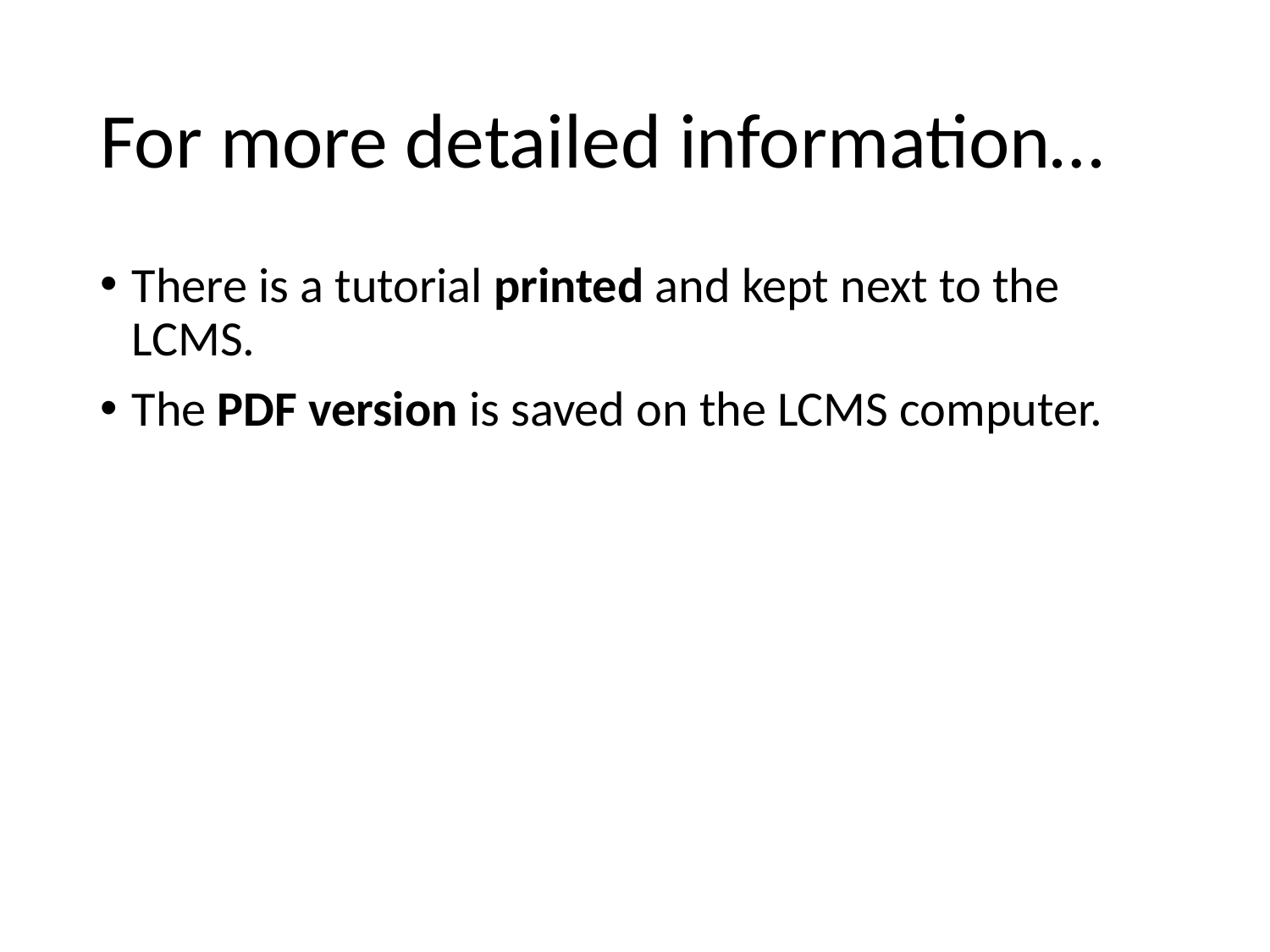

# For more detailed information…
There is a tutorial printed and kept next to the LCMS.
The PDF version is saved on the LCMS computer.